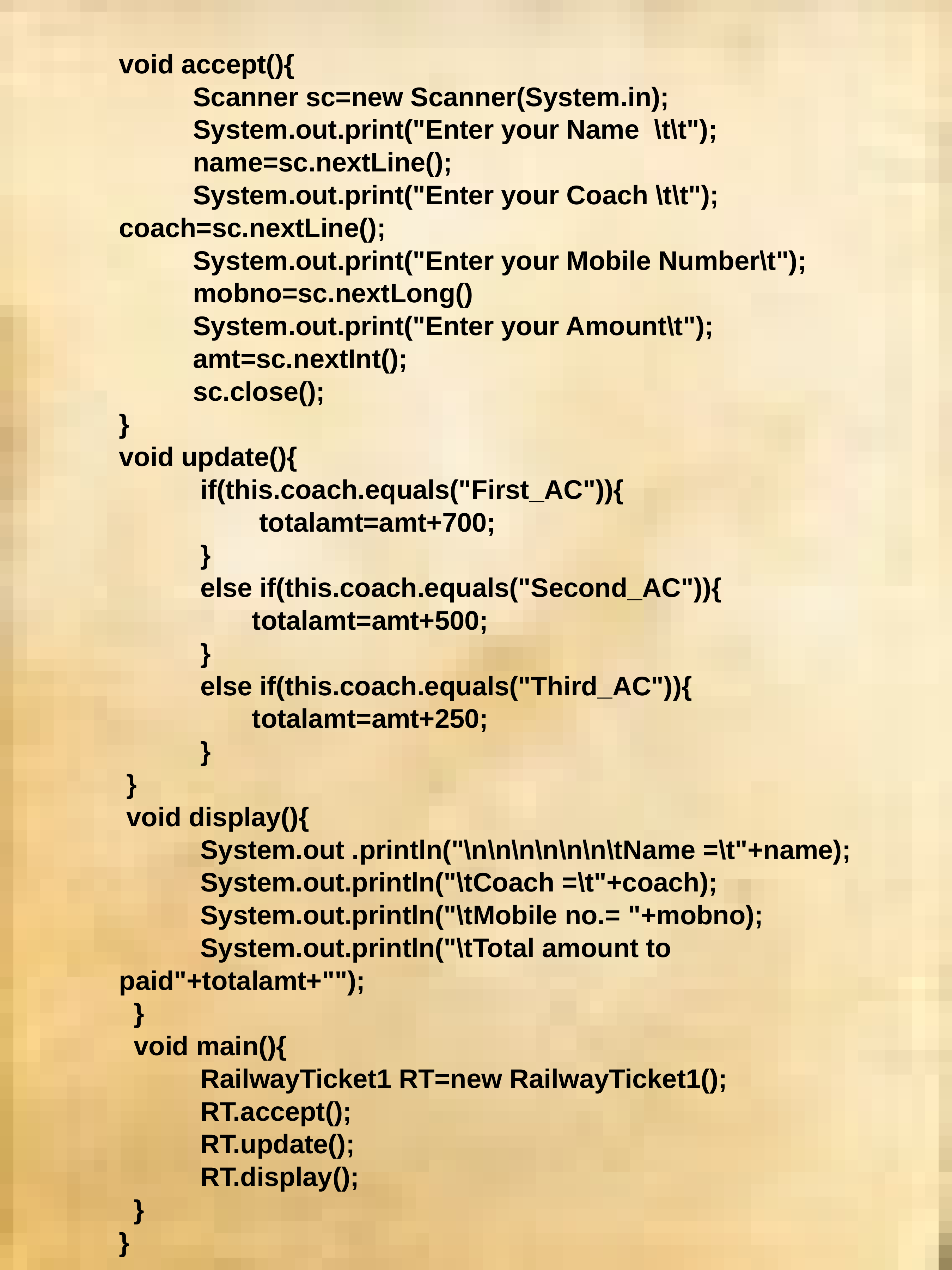

void accept(){
          Scanner sc=new Scanner(System.in);
          System.out.print("Enter your Name  \t\t");
          name=sc.nextLine();
          System.out.print("Enter your Coach \t\t");                        coach=sc.nextLine();
          System.out.print("Enter your Mobile Number\t");
          mobno=sc.nextLong()
          System.out.print("Enter your Amount\t");
          amt=sc.nextInt();
          sc.close();
}
void update(){
           if(this.coach.equals("First_AC")){
                   totalamt=amt+700;
           }
           else if(this.coach.equals("Second_AC")){
                  totalamt=amt+500;
           }
           else if(this.coach.equals("Third_AC")){
                  totalamt=amt+250;
           }
 }
 void display(){
           System.out .println("\n\n\n\n\n\n\tName =\t"+name);
           System.out.println("\tCoach =\t"+coach);
           System.out.println("\tMobile no.= "+mobno);
           System.out.println("\tTotal amount to paid"+totalamt+"");
  }
  void main(){
           RailwayTicket1 RT=new RailwayTicket1();
           RT.accept();
           RT.update();
           RT.display();
  }
}